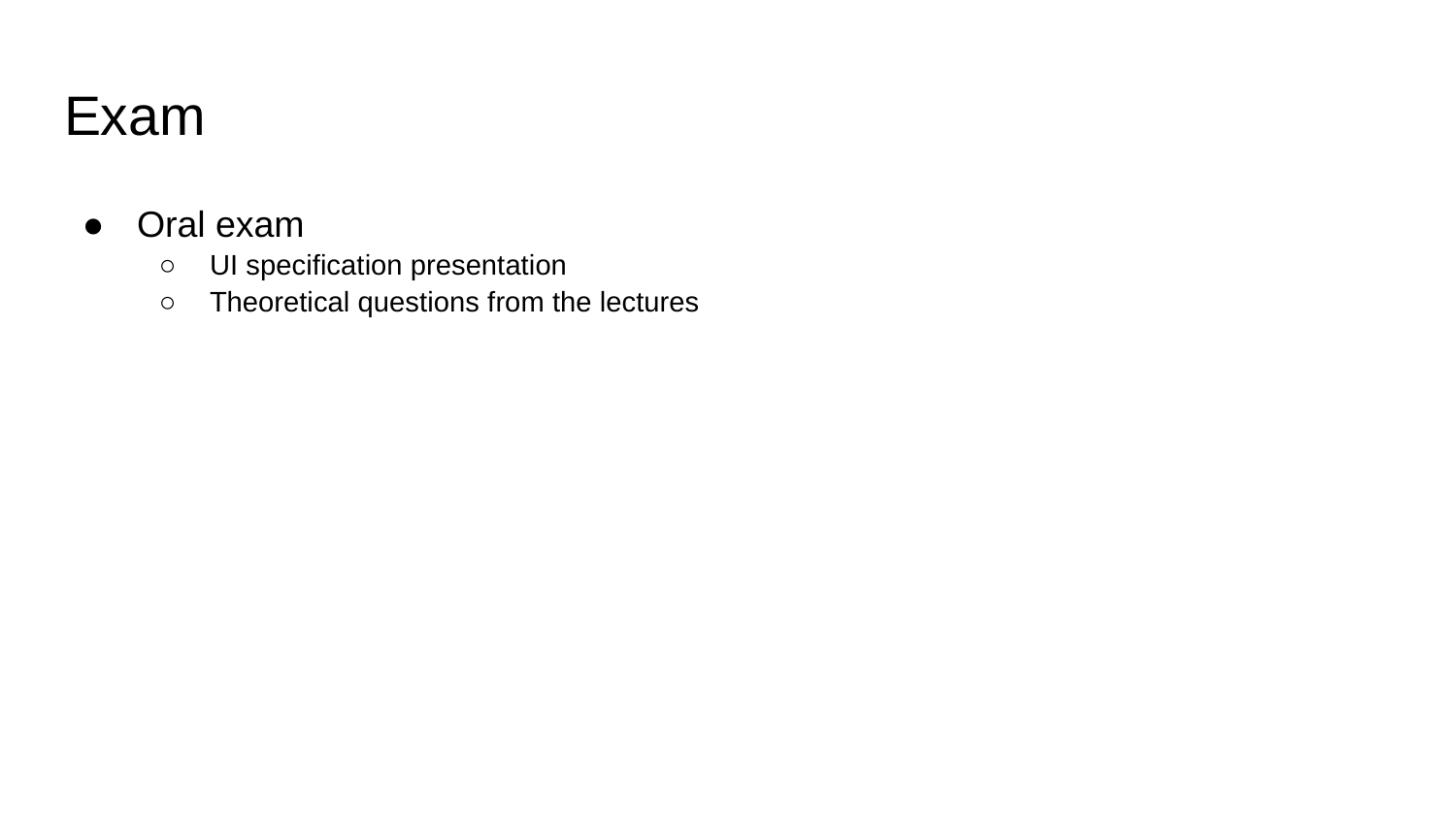

# Exam
Oral exam
UI specification presentation
Theoretical questions from the lectures